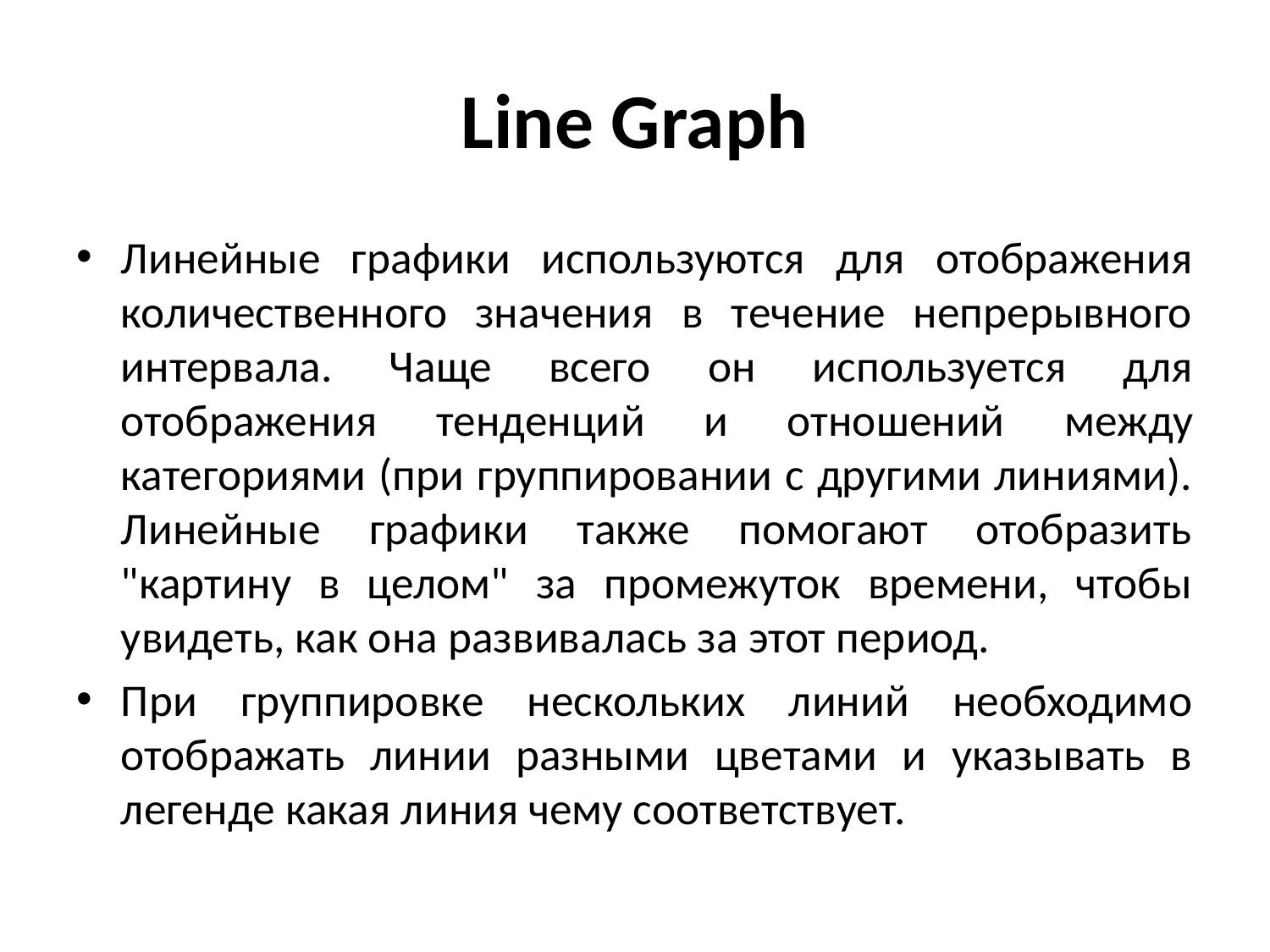

# Line Graph
Линейные графики используются для отображения количественного значения в течение непрерывного интервала. Чаще всего он используется для отображения тенденций и отношений между категориями (при группировании с другими линиями). Линейные графики также помогают отобразить "картину в целом" за промежуток времени, чтобы увидеть, как она развивалась за этот период.
При группировке нескольких линий необходимо отображать линии разными цветами и указывать в легенде какая линия чему соответствует.